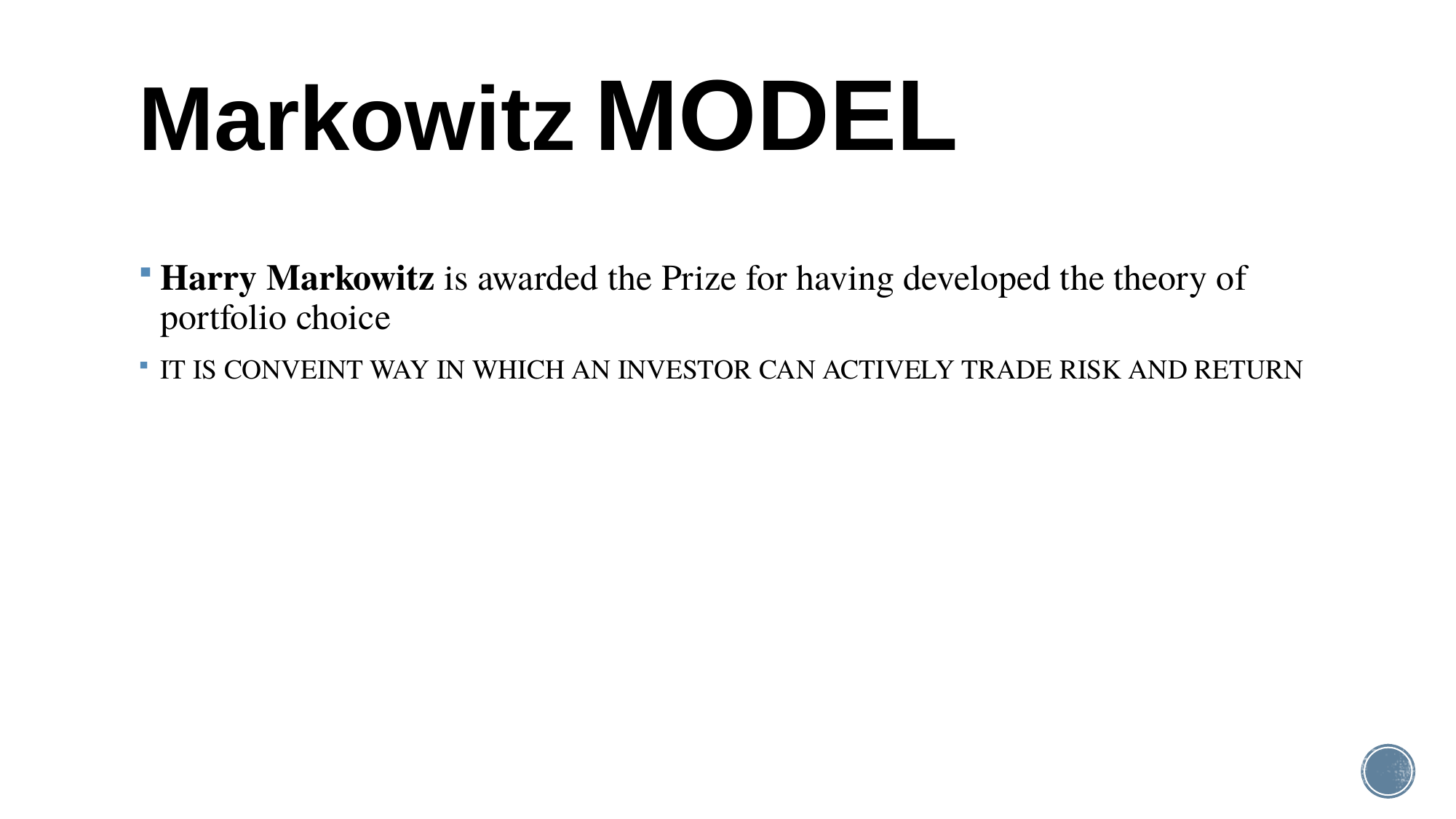

# Markowitz   MODEL
Harry Markowitz is awarded the Prize for having developed the theory of portfolio choice
IT IS CONVEINT WAY IN WHICH AN INVESTOR CAN ACTIVELY TRADE RISK AND RETURN